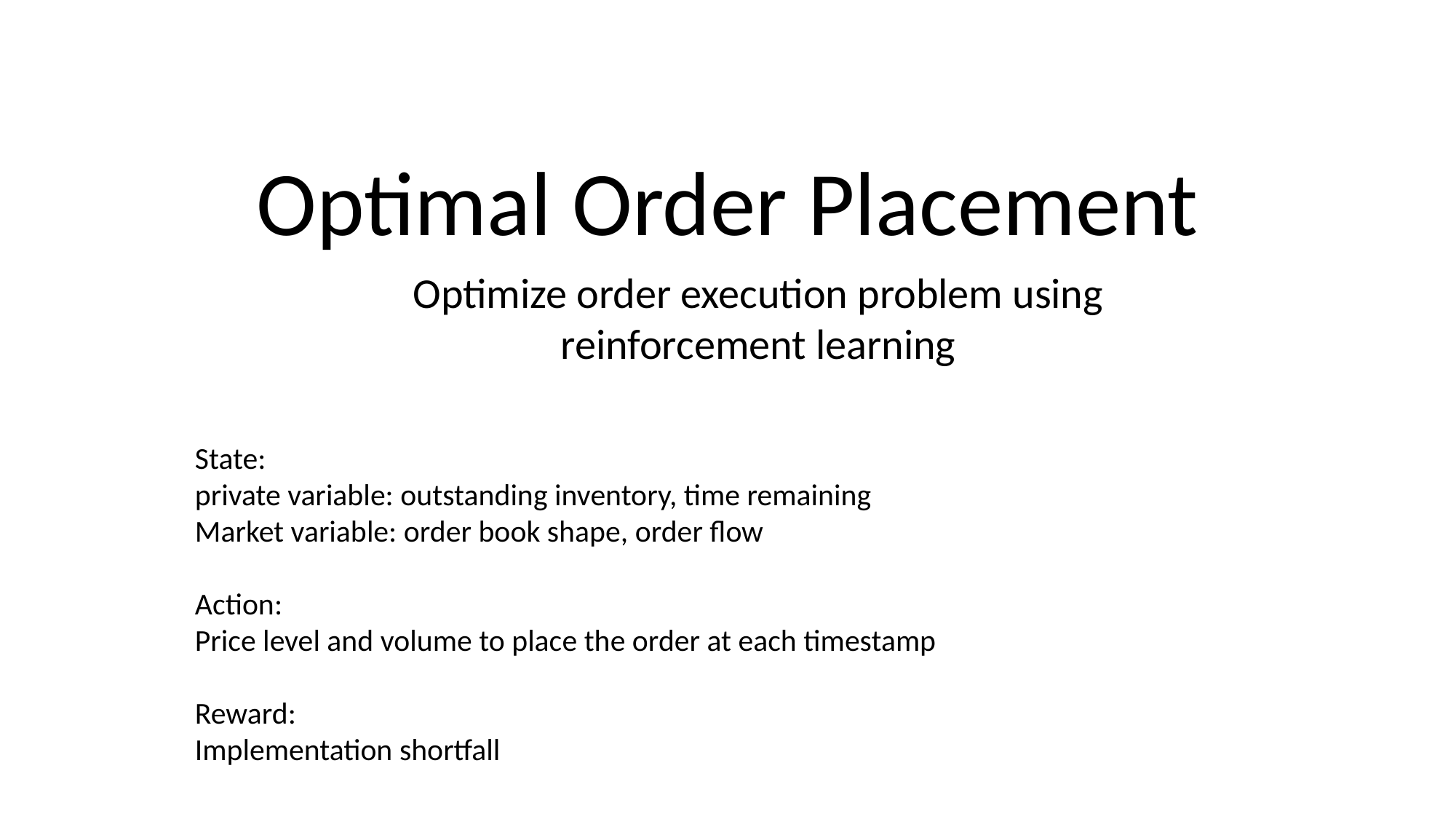

# Optimal Order Placement
Optimize order execution problem using reinforcement learning
State:
private variable: outstanding inventory, time remaining
Market variable: order book shape, order flow

Action:
Price level and volume to place the order at each timestamp

Reward:
Implementation shortfall